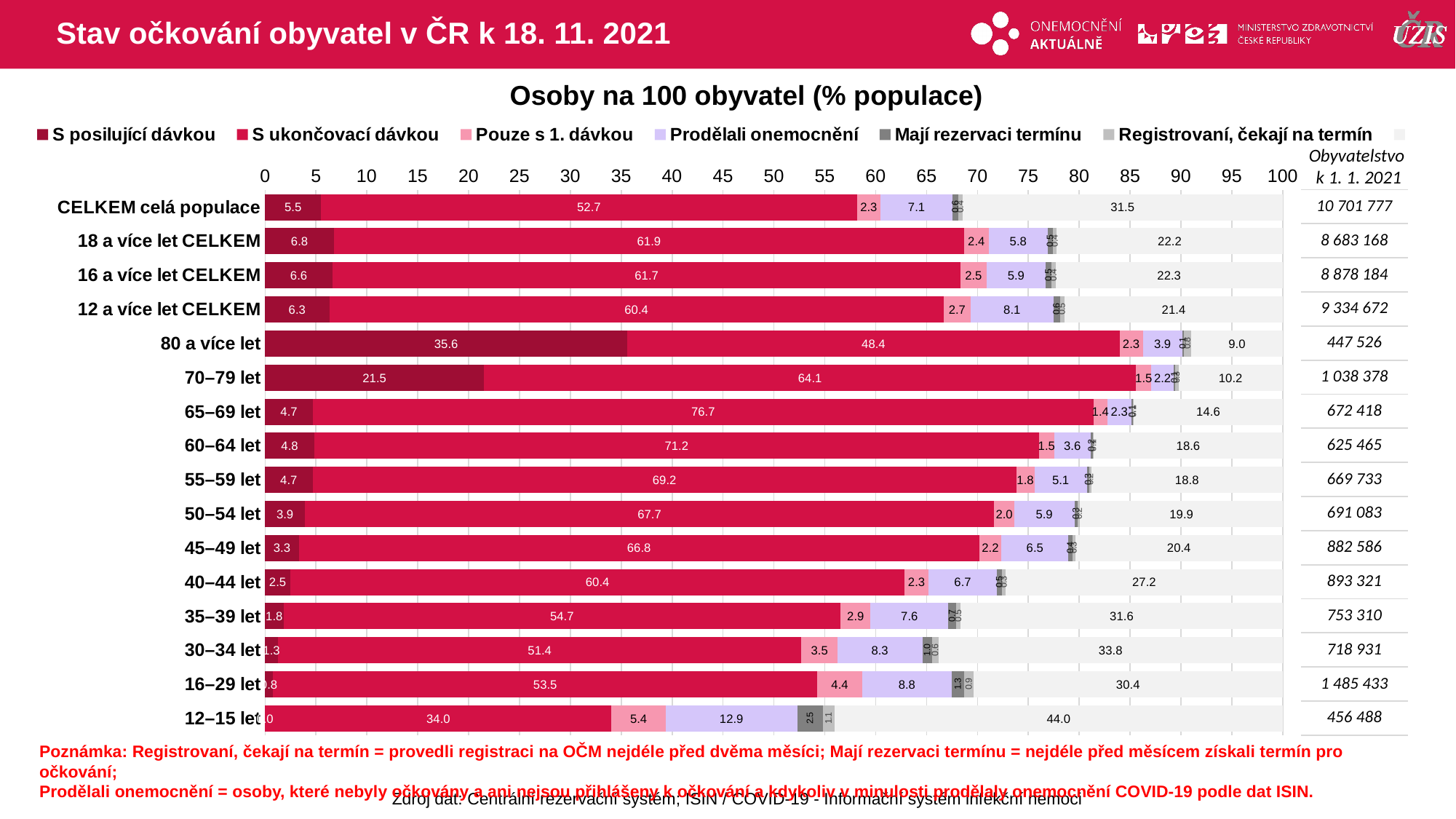

# Stav očkování obyvatel v ČR k 18. 11. 2021
Osoby na 100 obyvatel (% populace)

### Chart

| Category | S posilující dávkou | S ukončovací dávkou | Pouze s 1. dávkou | Prodělali onemocnění | Mají rezervaci termínu | Registrovaní, čekají na termín |   |
|---|---|---|---|---|---|---|---|
| CELKEM celá populace | 5.505609 | 52.66028 | 2.3128963 | 7.093392 | 0.5515719 | 0.4020921 | 31.474156 |
| 18 a více let CELKEM | 6.78439 | 61.8939 | 2.4417586 | 5.77424 | 0.5043551 | 0.4068561 | 22.194503 |
| 16 a více let CELKEM | 6.636357 | 61.72675 | 2.5128112 | 5.855995 | 0.5346927 | 0.4216741 | 22.311725 |
| 12 a více let CELKEM | 6.31193 | 60.37262 | 2.6516304 | 8.132251 | 0.6323522 | 0.4609803 | 21.438236 |
| 80 a více let | 35.6167 | 48.35965 | 2.2678012 | 3.888936 | 0.1206634 | 0.7657656 | 8.9804838 |
| 70–79 let | 21.5175 | 64.08312 | 1.4822155 | 2.225298 | 0.1167205 | 0.3299377 | 10.245209 |
| 65–69 let | 4.707488 | 76.68801 | 1.3857452 | 2.342888 | 0.1357786 | 0.1118352 | 14.628252 |
| 60–64 let | 4.839439 | 71.2075 | 1.4886524 | 3.595085 | 0.1846626 | 0.1256665 | 18.558992 |
| 55–59 let | 4.673355 | 69.15696 | 1.7714522 | 5.148171 | 0.2739898 | 0.1652897 | 18.81078 |
| 50–54 let | 3.921092 | 67.72255 | 1.9864474 | 5.905948 | 0.3303511 | 0.2232727 | 19.910344 |
| 45–49 let | 3.335879 | 66.84017 | 2.1934406 | 6.548597 | 0.4160501 | 0.2702286 | 20.395633 |
| 40–44 let | 2.488243 | 60.37516 | 2.3218977 | 6.74528 | 0.5060891 | 0.3234 | 27.239928 |
| 35–39 let | 1.823419 | 54.73152 | 2.9492506 | 7.641343 | 0.7461736 | 0.4737757 | 31.63452 |
| 30–34 let | 1.286354 | 51.42747 | 3.5366398 | 8.336266 | 0.9664349 | 0.6216174 | 33.825221 |
| 16–29 let | 0.766578 | 53.50945 | 4.4153456 | 8.772661 | 1.2636719 | 0.8808206 | 30.391475 |
| 12–15 let | 0.002191 | 34.03616 | 5.3512907 | 12.89892 | 2.5317204 | 1.1481134 | 44.031607 |
Obyvatelstvo
k 1. 1. 2021
| 10 701 777 |
| --- |
| 8 683 168 |
| 8 878 184 |
| 9 334 672 |
| 447 526 |
| 1 038 378 |
| 672 418 |
| 625 465 |
| 669 733 |
| 691 083 |
| 882 586 |
| 893 321 |
| 753 310 |
| 718 931 |
| 1 485 433 |
| 456 488 |
Poznámka: Registrovaní, čekají na termín = provedli registraci na OČM nejdéle před dvěma měsíci; Mají rezervaci termínu = nejdéle před měsícem získali termín pro očkování;
Prodělali onemocnění = osoby, které nebyly očkovány a ani nejsou přihlášeny k očkování a kdykoliv v minulosti prodělaly onemocnění COVID-19 podle dat ISIN.
Zdroj dat: Centrální rezervační systém; ISIN / COVID-19 - Informační systém infekční nemoci